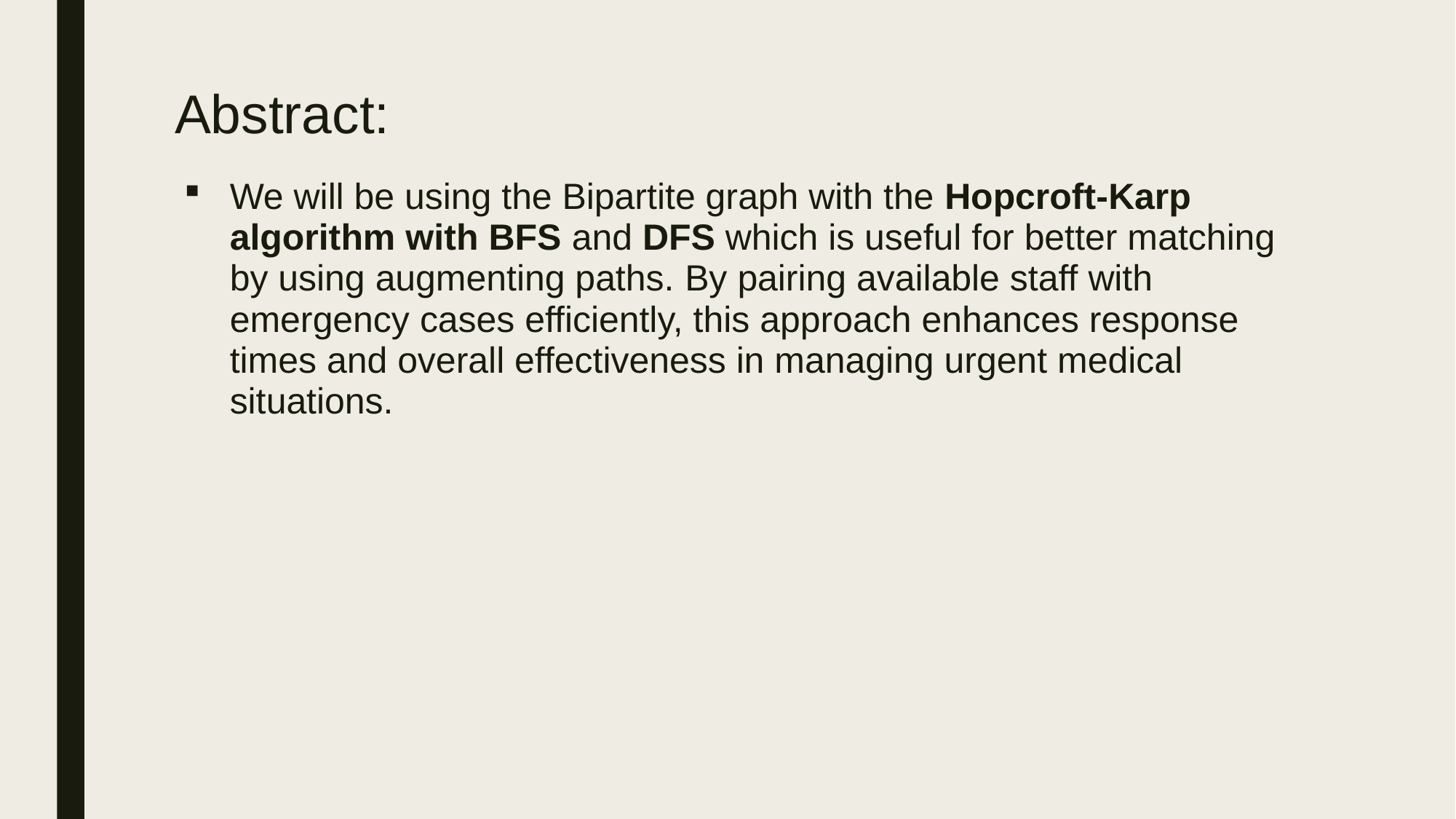

# Abstract:
We will be using the Bipartite graph with the Hopcroft-Karp algorithm with BFS and DFS which is useful for better matching by using augmenting paths. By pairing available staff with emergency cases efficiently, this approach enhances response times and overall effectiveness in managing urgent medical situations.